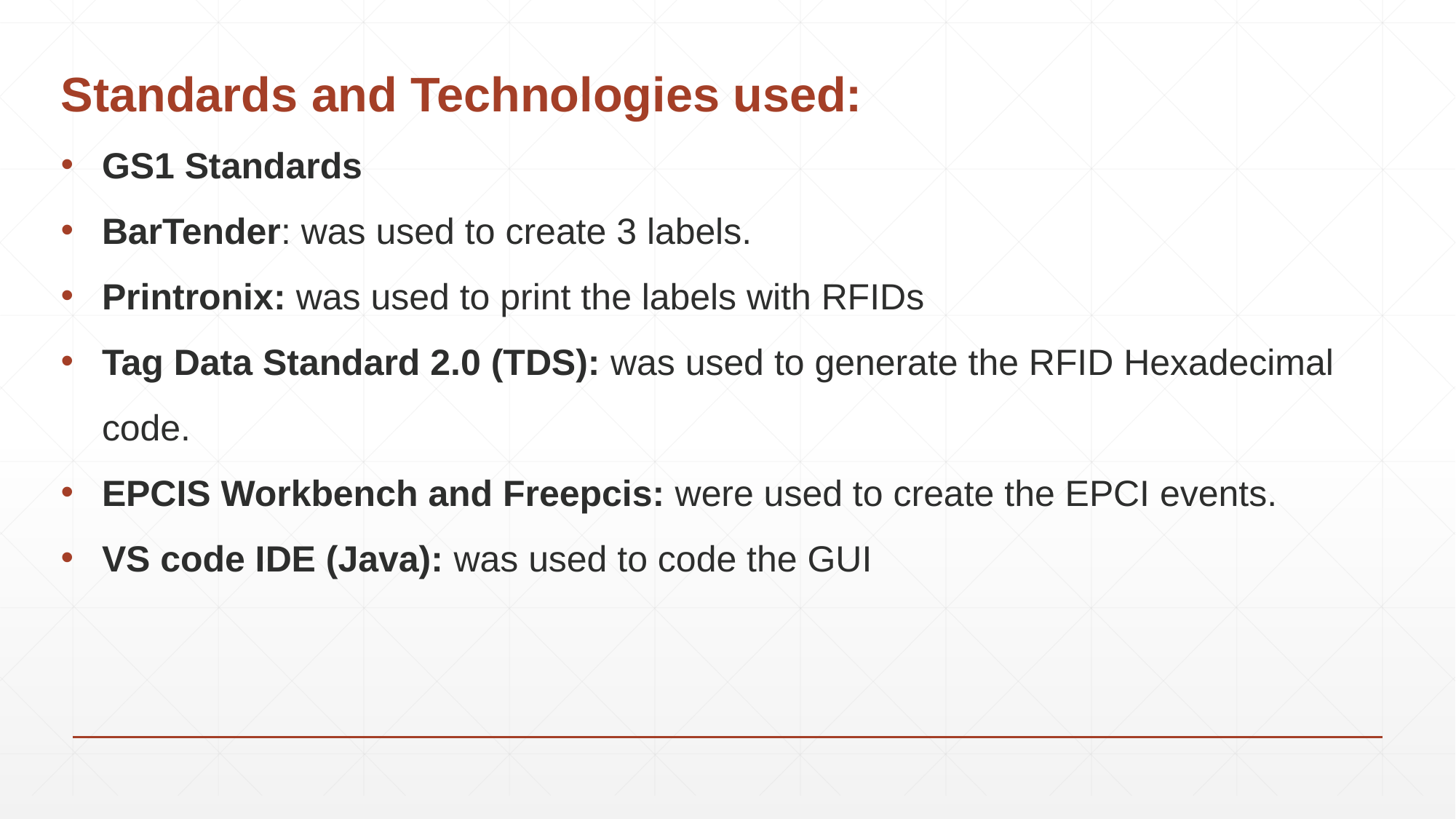

# Standards and Technologies used:
GS1 Standards
BarTender: was used to create 3 labels.
Printronix: was used to print the labels with RFIDs
Tag Data Standard 2.0 (TDS): was used to generate the RFID Hexadecimal code.
EPCIS Workbench and Freepcis: were used to create the EPCI events.
VS code IDE (Java): was used to code the GUI